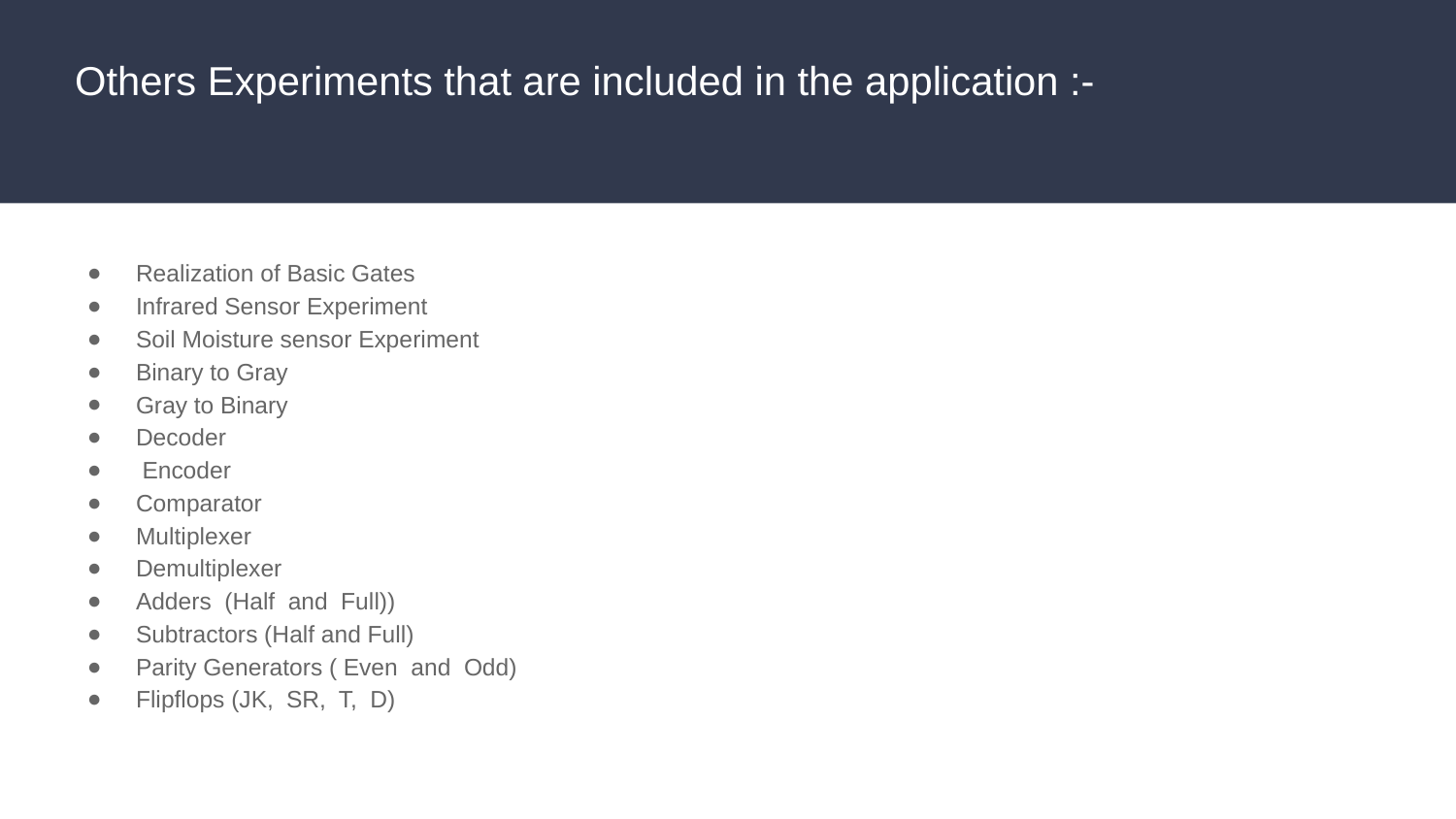

# Others Experiments that are included in the application :-
Realization of Basic Gates
Infrared Sensor Experiment
Soil Moisture sensor Experiment
Binary to Gray
Gray to Binary
Decoder
 Encoder
Comparator
Multiplexer
Demultiplexer
Adders  (Half  and  Full))
Subtractors (Half and Full)
Parity Generators ( Even  and  Odd)
Flipflops (JK,  SR,  T,  D)